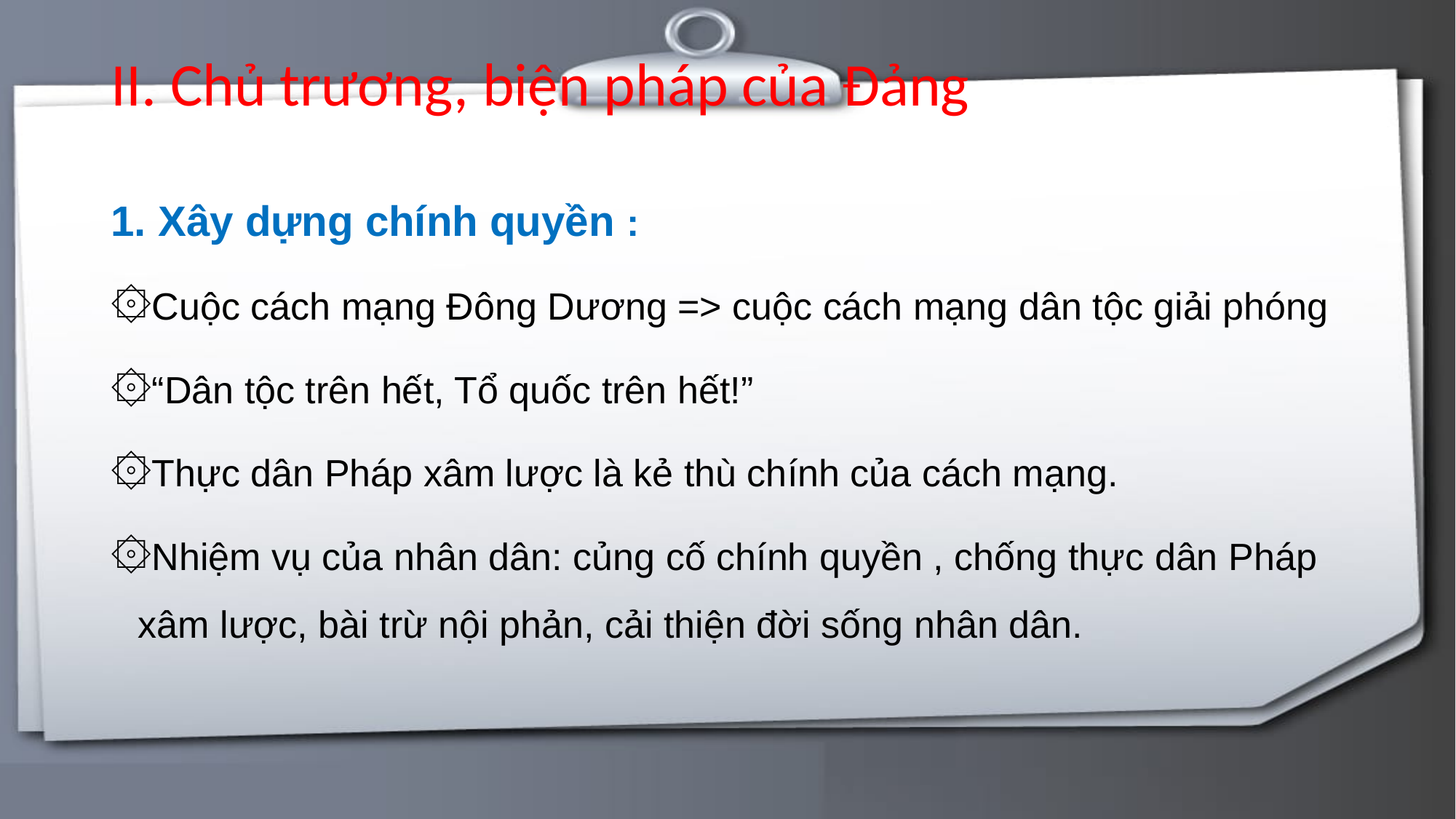

# II. Chủ trương, biện pháp của Đảng
1. Xây dựng chính quyền :
Cuộc cách mạng Đông Dương => cuộc cách mạng dân tộc giải phóng
“Dân tộc trên hết, Tổ quốc trên hết!”
Thực dân Pháp xâm lược là kẻ thù chính của cách mạng.
Nhiệm vụ của nhân dân: củng cố chính quyền , chống thực dân Pháp xâm lược, bài trừ nội phản, cải thiện đời sống nhân dân.